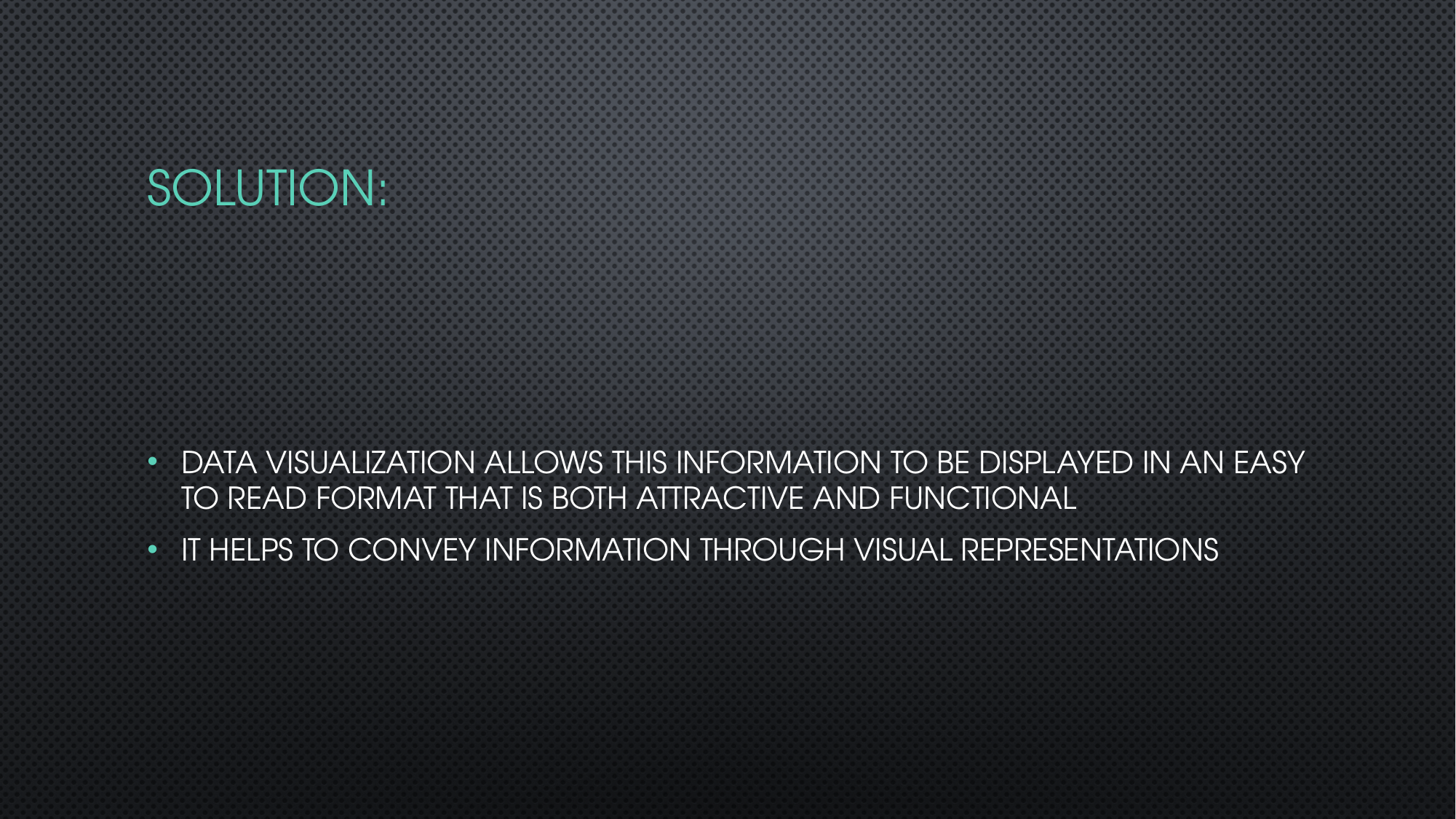

# Solution:
Data visualization allows this information to be displayed in an easy to read format that is both attractive and functional
It helps to convey information through visual representations